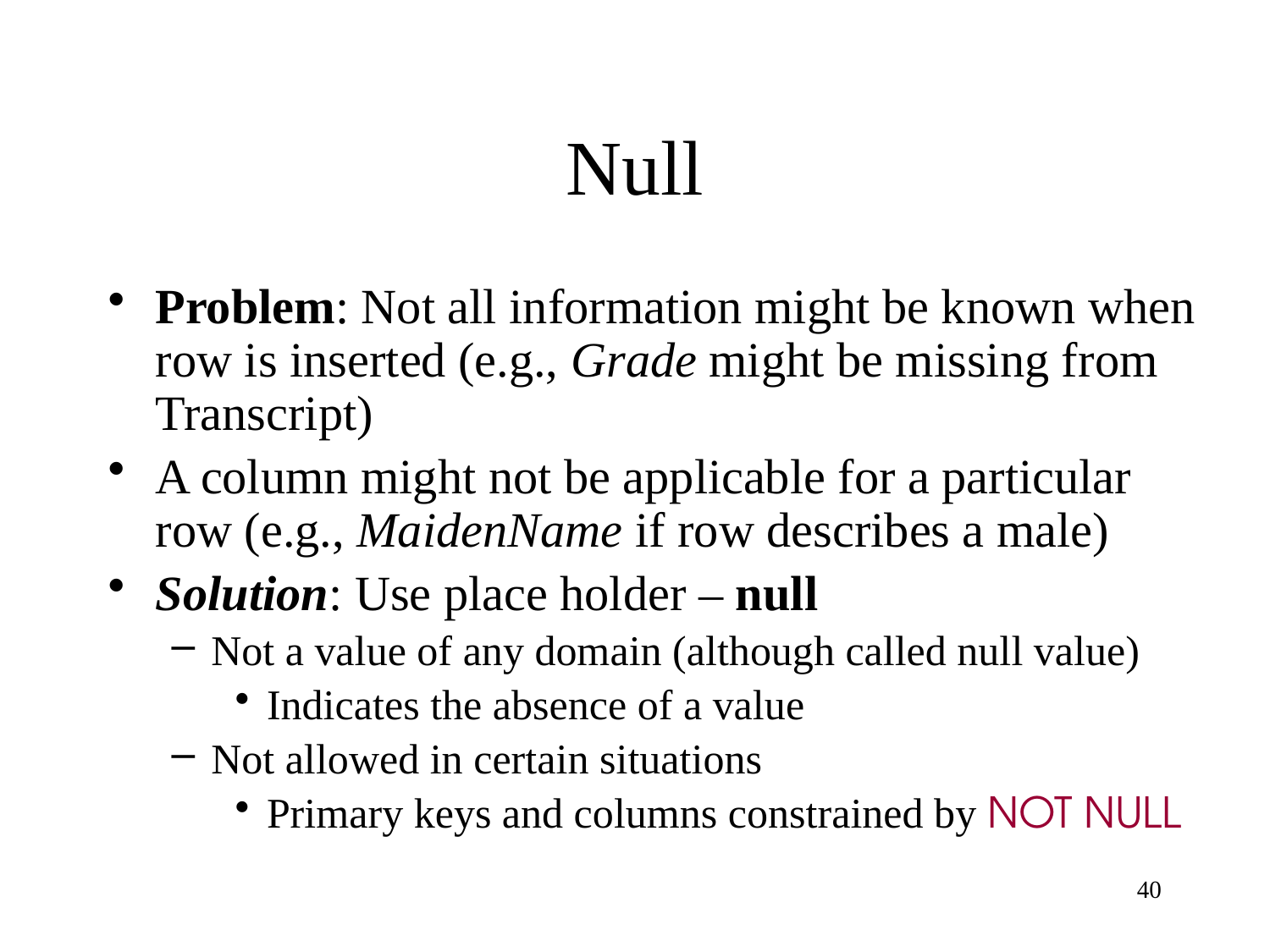

# Null
Problem: Not all information might be known when row is inserted (e.g., Grade might be missing from Transcript)
A column might not be applicable for a particular row (e.g., MaidenName if row describes a male)
Solution: Use place holder – null
Not a value of any domain (although called null value)
Indicates the absence of a value
Not allowed in certain situations
Primary keys and columns constrained by NOT NULL
40